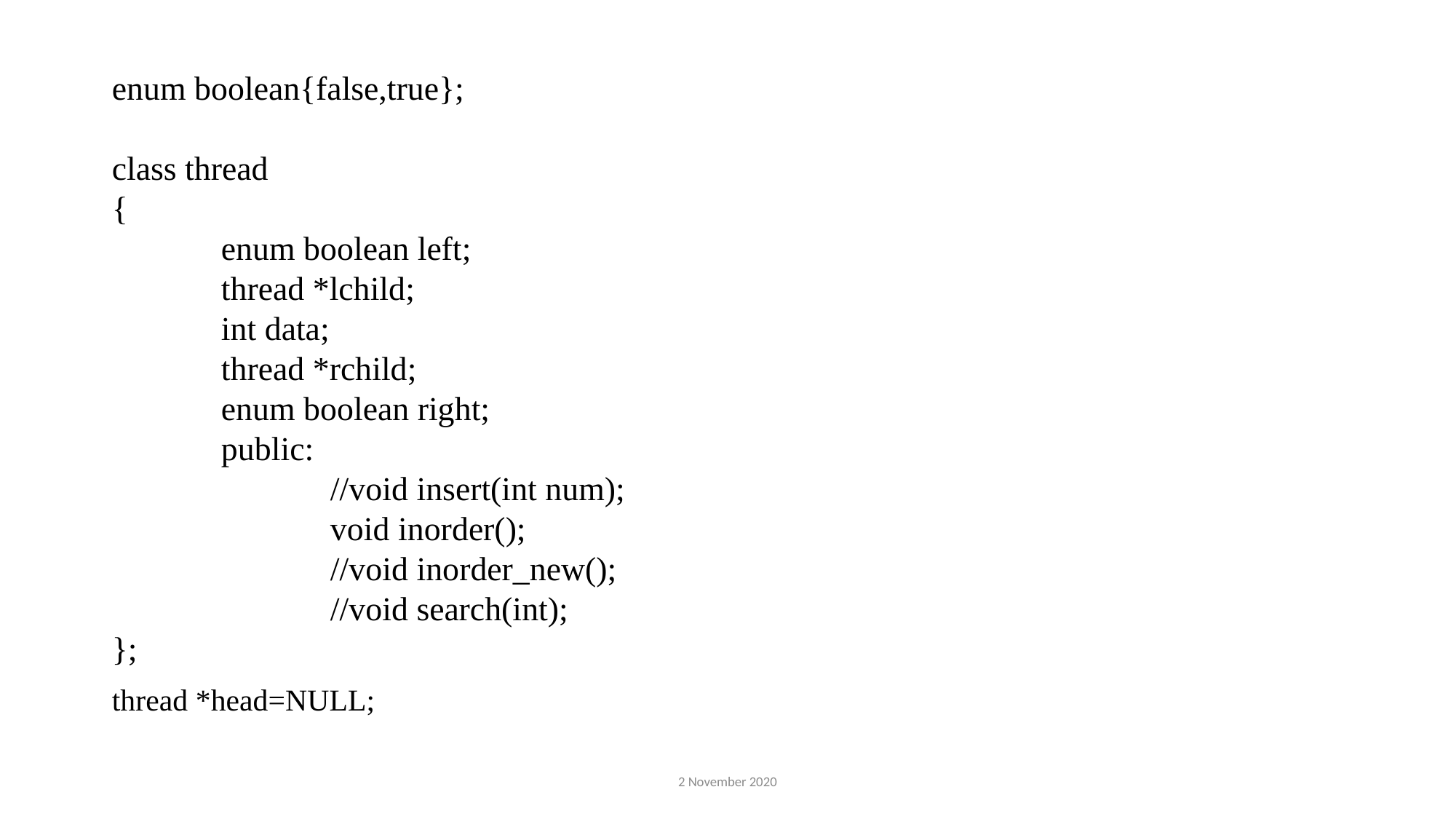

enum boolean{false,true};

class thread
{
	enum boolean left;
	thread *lchild;
	int data;
	thread *rchild;
	enum boolean right;
	public:
		//void insert(int num);
		void inorder();
		//void inorder_new();
		//void search(int);
};
thread *head=NULL;
2 November 2020